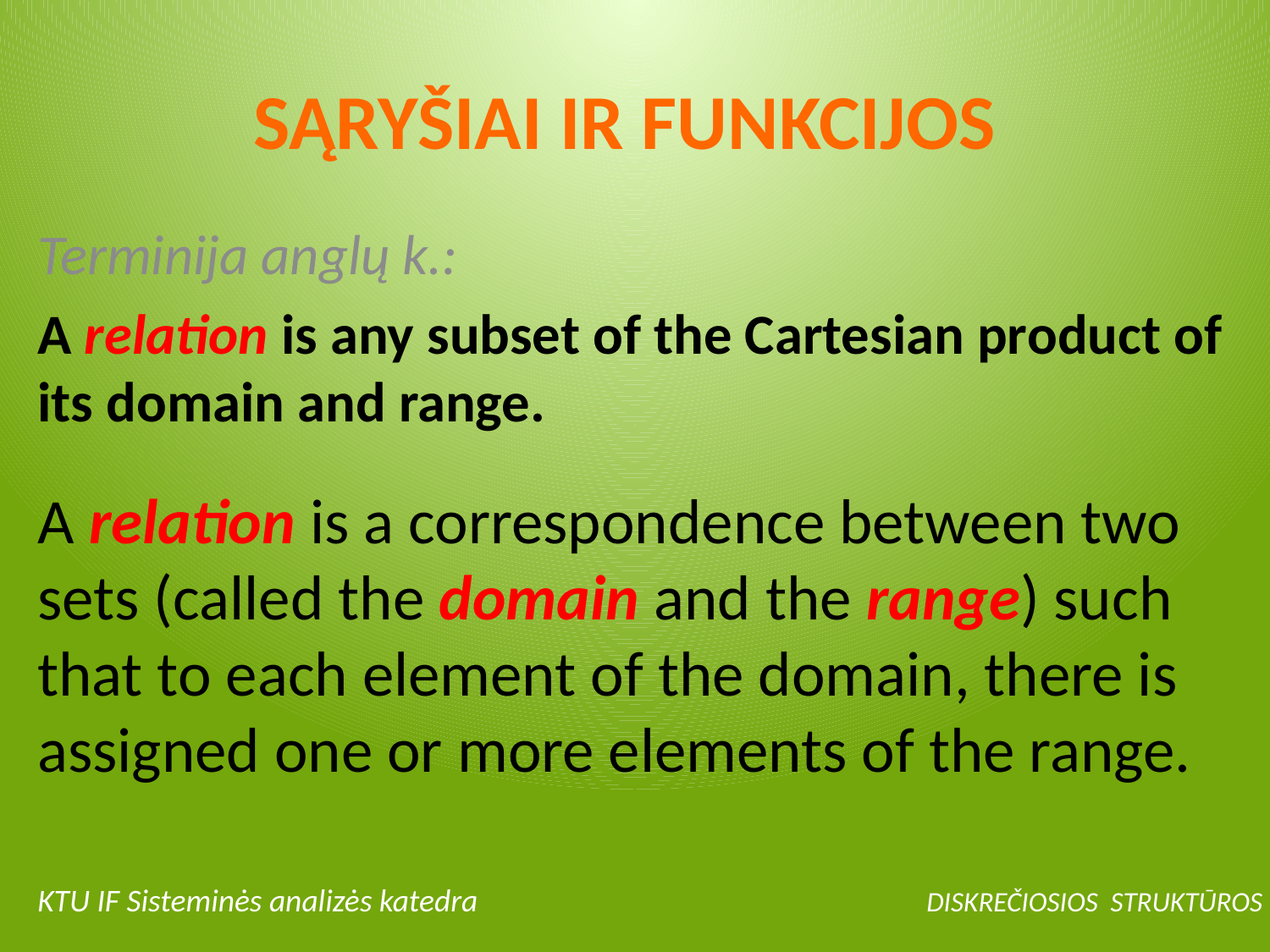

# SĄRYŠIAI IR FUNKCIJOS
Terminija anglų k.:
A relation is any subset of the Cartesian product of its domain and range.

A relation is a correspondence between two sets (called the domain and the range) such that to each element of the domain, there is assigned one or more elements of the range.

KTU IF Sisteminės analizės katedra                                 		DISKREČIOSIOS  STRUKTŪROS